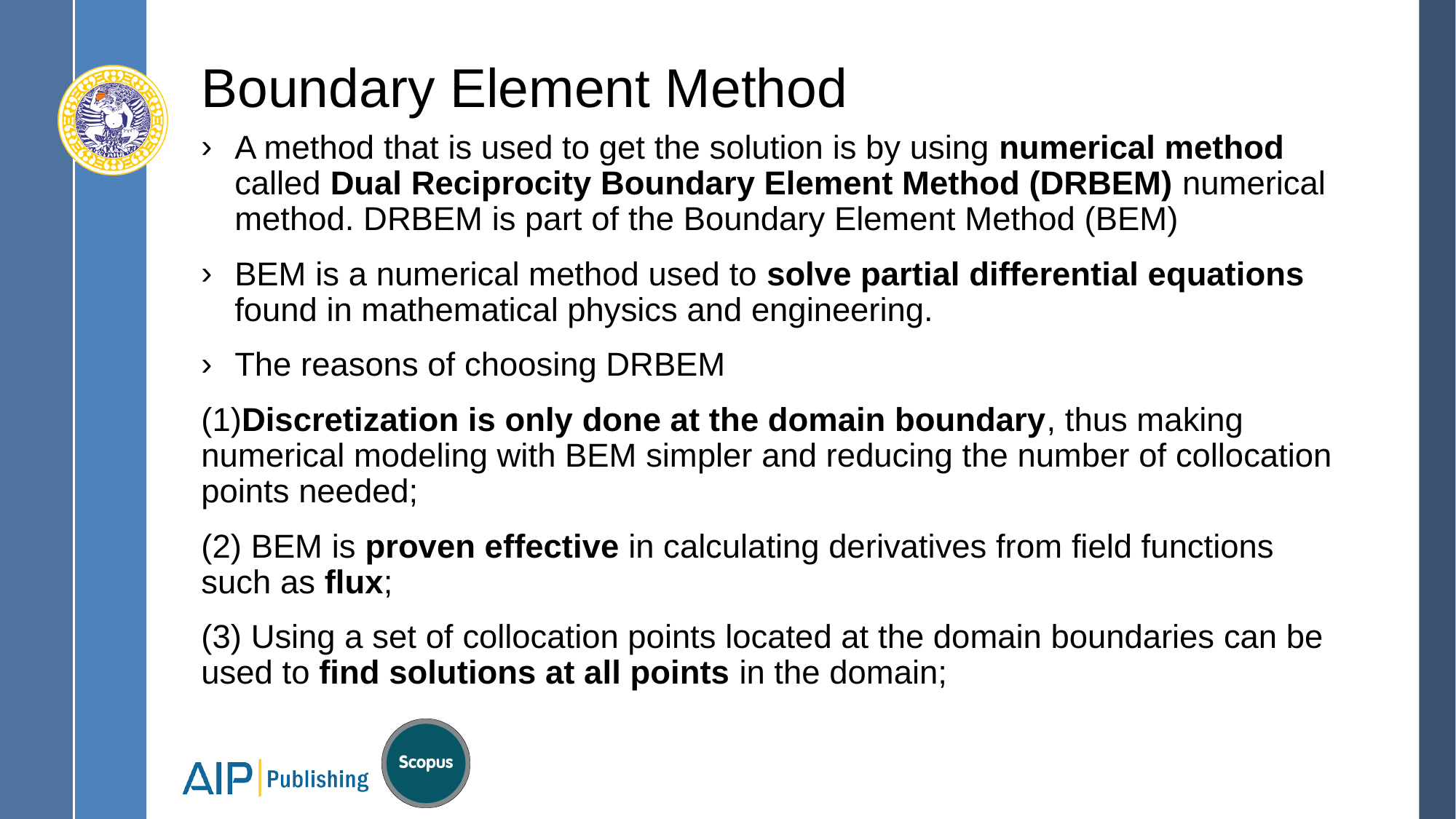

# Boundary Element Method
A method that is used to get the solution is by using numerical method called Dual Reciprocity Boundary Element Method (DRBEM) numerical method. DRBEM is part of the Boundary Element Method (BEM)
BEM is a numerical method used to solve partial differential equations found in mathematical physics and engineering.
The reasons of choosing DRBEM
(1)Discretization is only done at the domain boundary, thus making numerical modeling with BEM simpler and reducing the number of collocation points needed;
(2) BEM is proven effective in calculating derivatives from field functions such as flux;
(3) Using a set of collocation points located at the domain boundaries can be used to find solutions at all points in the domain;